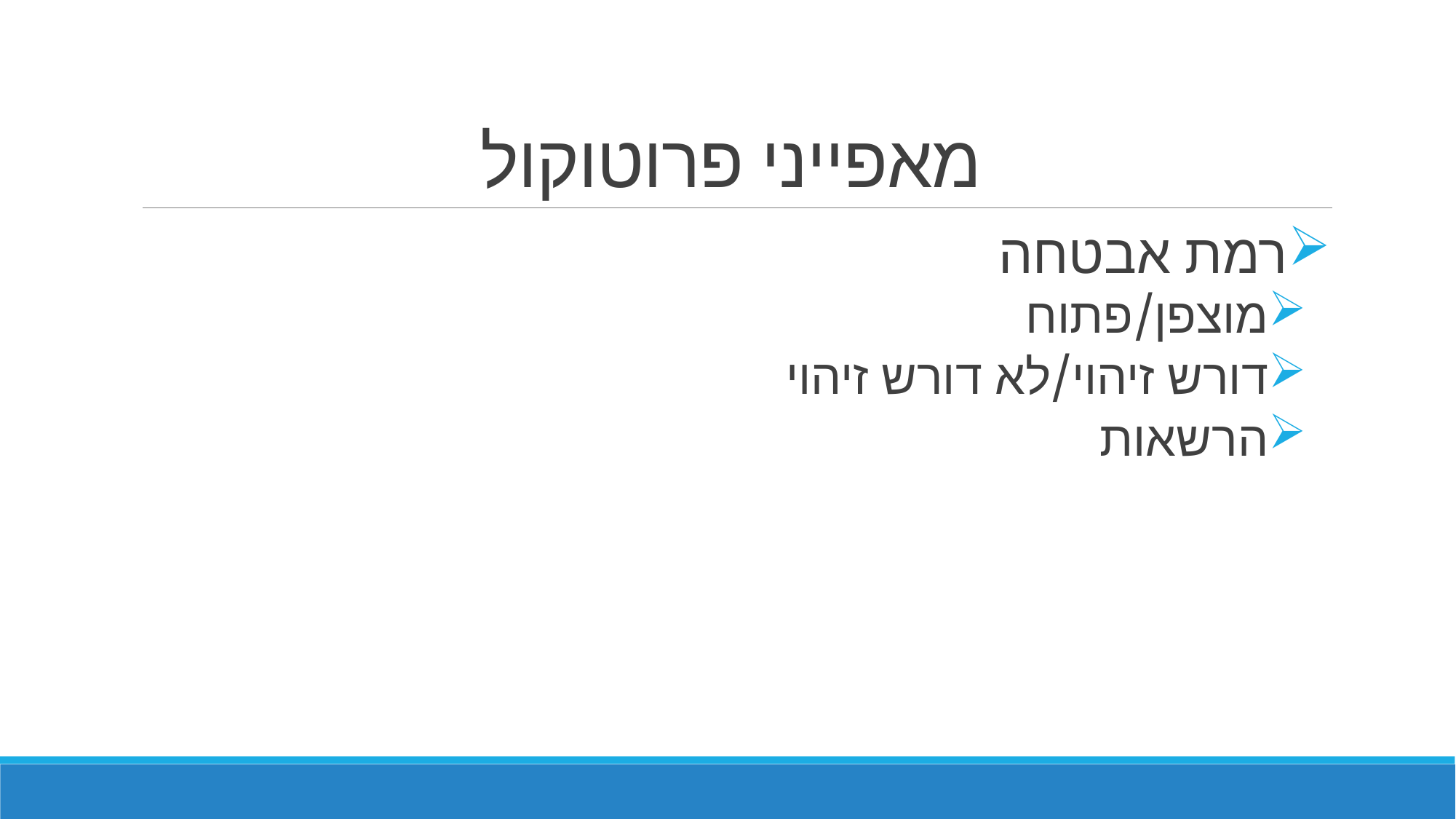

# מאפייני פרוטוקול
רמת אבטחה
מוצפן/פתוח
דורש זיהוי/לא דורש זיהוי
הרשאות